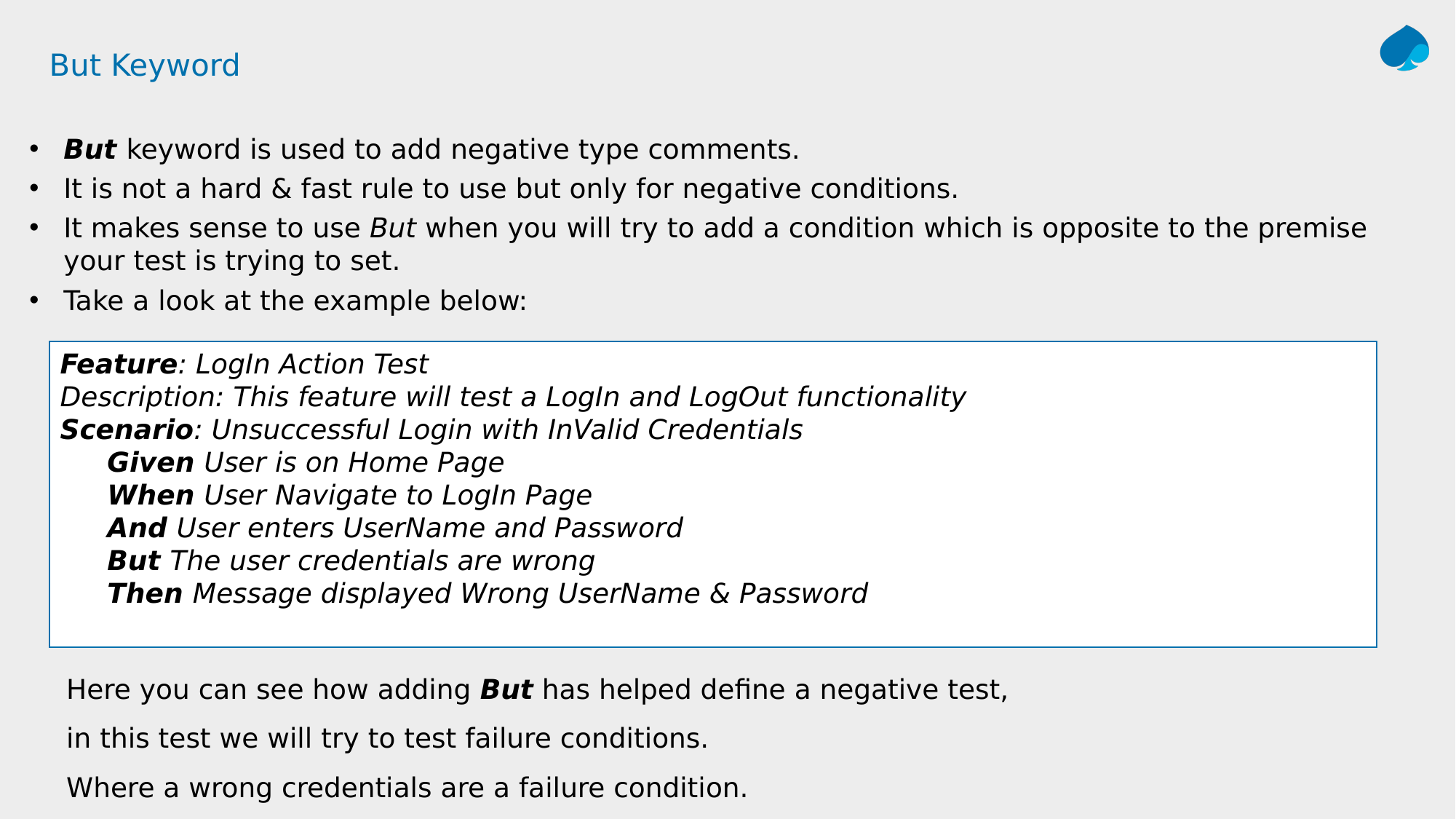

# But Keyword
But keyword is used to add negative type comments.
It is not a hard & fast rule to use but only for negative conditions.
It makes sense to use But when you will try to add a condition which is opposite to the premise your test is trying to set.
Take a look at the example below:
Feature: LogIn Action Test
Description: This feature will test a LogIn and LogOut functionality
Scenario: Unsuccessful Login with InValid Credentials
     Given User is on Home Page
     When User Navigate to LogIn Page
     And User enters UserName and Password
     But The user credentials are wrong
     Then Message displayed Wrong UserName & Password

Here you can see how adding But has helped define a negative test,
in this test we will try to test failure conditions.
Where a wrong credentials are a failure condition.